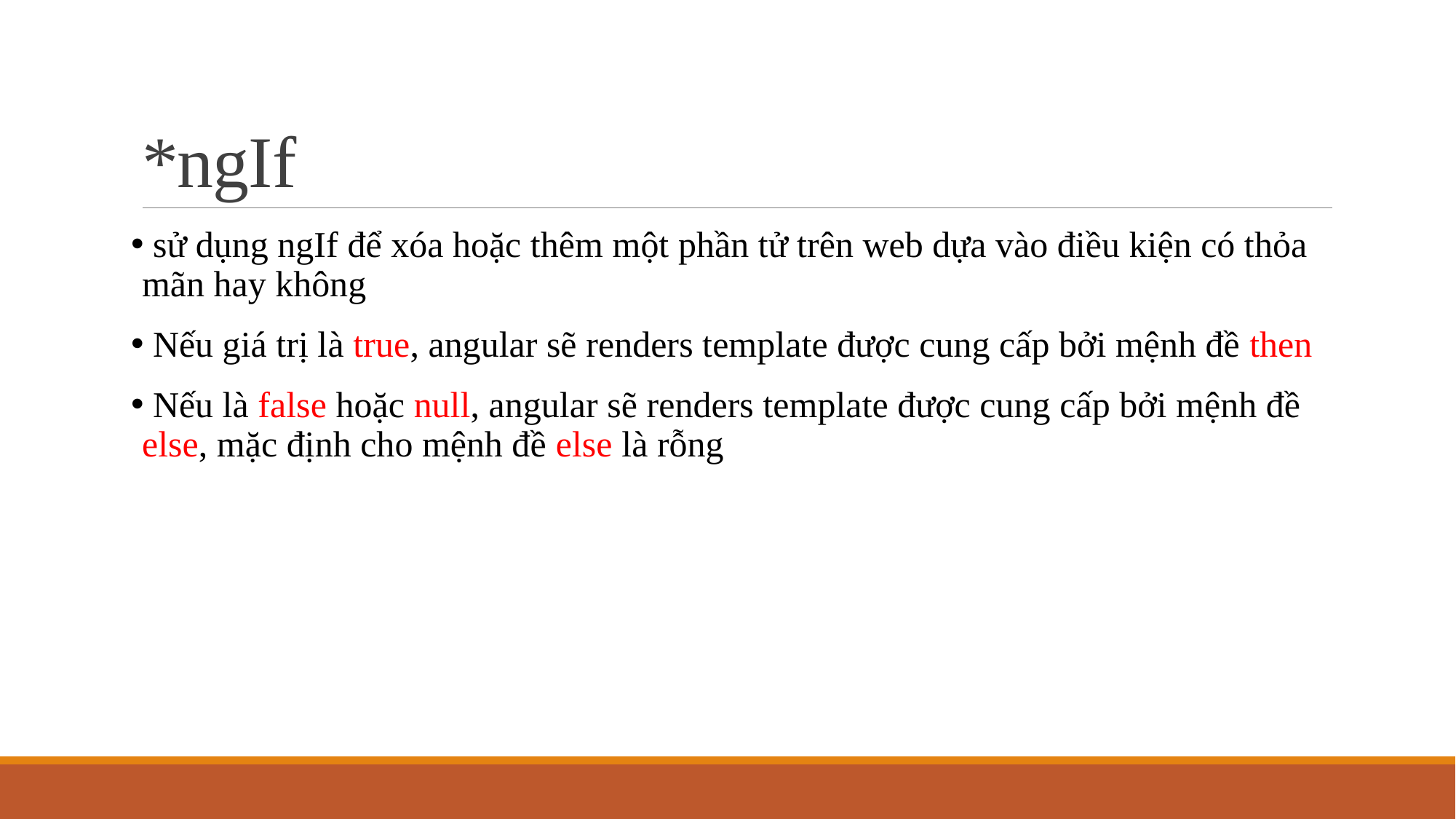

# *ngIf
 sử dụng ngIf để xóa hoặc thêm một phần tử trên web dựa vào điều kiện có thỏa mãn hay không
 Nếu giá trị là true, angular sẽ renders template được cung cấp bởi mệnh đề then
 Nếu là false hoặc null, angular sẽ renders template được cung cấp bởi mệnh đề else, mặc định cho mệnh đề else là rỗng